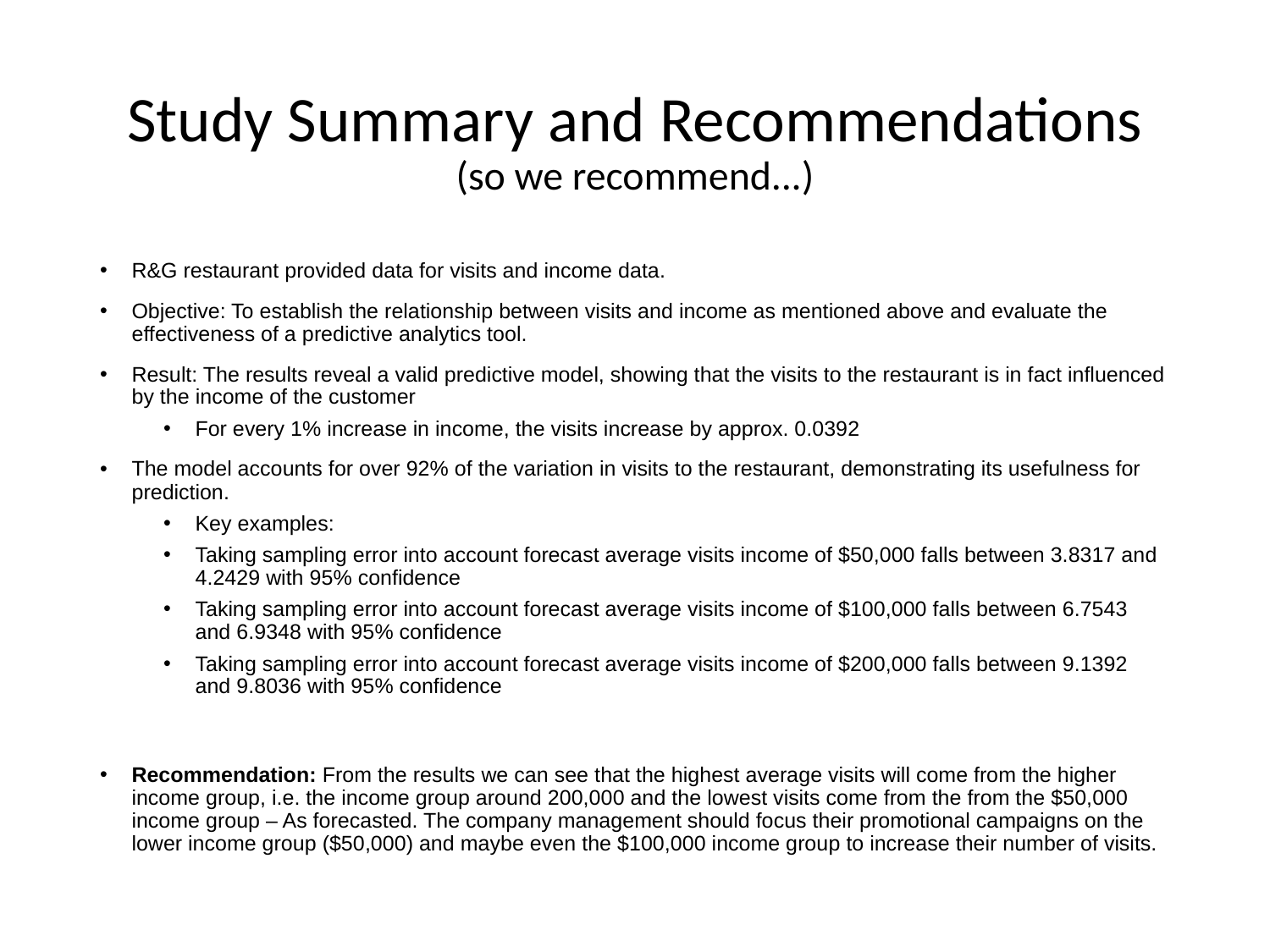

# Study Summary and Recommendations (so we recommend...)
R&G restaurant provided data for visits and income data.
Objective: To establish the relationship between visits and income as mentioned above and evaluate the effectiveness of a predictive analytics tool.
Result: The results reveal a valid predictive model, showing that the visits to the restaurant is in fact influenced by the income of the customer
For every 1% increase in income, the visits increase by approx. 0.0392
The model accounts for over 92% of the variation in visits to the restaurant, demonstrating its usefulness for prediction.
Key examples:
Taking sampling error into account forecast average visits income of $50,000 falls between 3.8317 and 4.2429 with 95% confidence
Taking sampling error into account forecast average visits income of $100,000 falls between 6.7543 and 6.9348 with 95% confidence
Taking sampling error into account forecast average visits income of $200,000 falls between 9.1392 and 9.8036 with 95% confidence

Recommendation: From the results we can see that the highest average visits will come from the higher income group, i.e. the income group around 200,000 and the lowest visits come from the from the $50,000 income group – As forecasted. The company management should focus their promotional campaigns on the lower income group ($50,000) and maybe even the $100,000 income group to increase their number of visits.